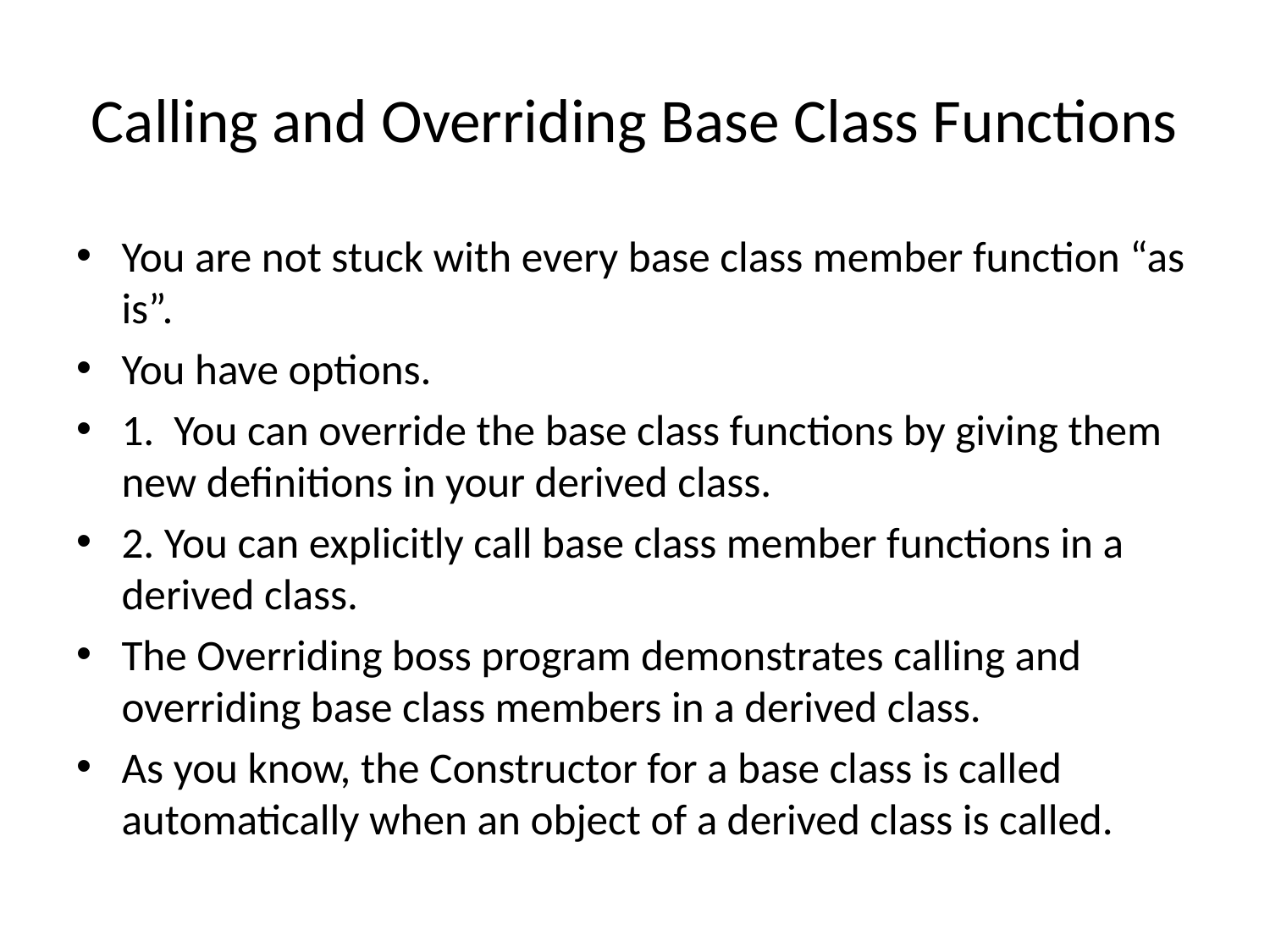

# Calling and Overriding Base Class Functions
You are not stuck with every base class member function “as is”.
You have options.
1.  You can override the base class functions by giving them new definitions in your derived class.
2. You can explicitly call base class member functions in a derived class.
The Overriding boss program demonstrates calling and overriding base class members in a derived class.
As you know, the Constructor for a base class is called automatically when an object of a derived class is called.